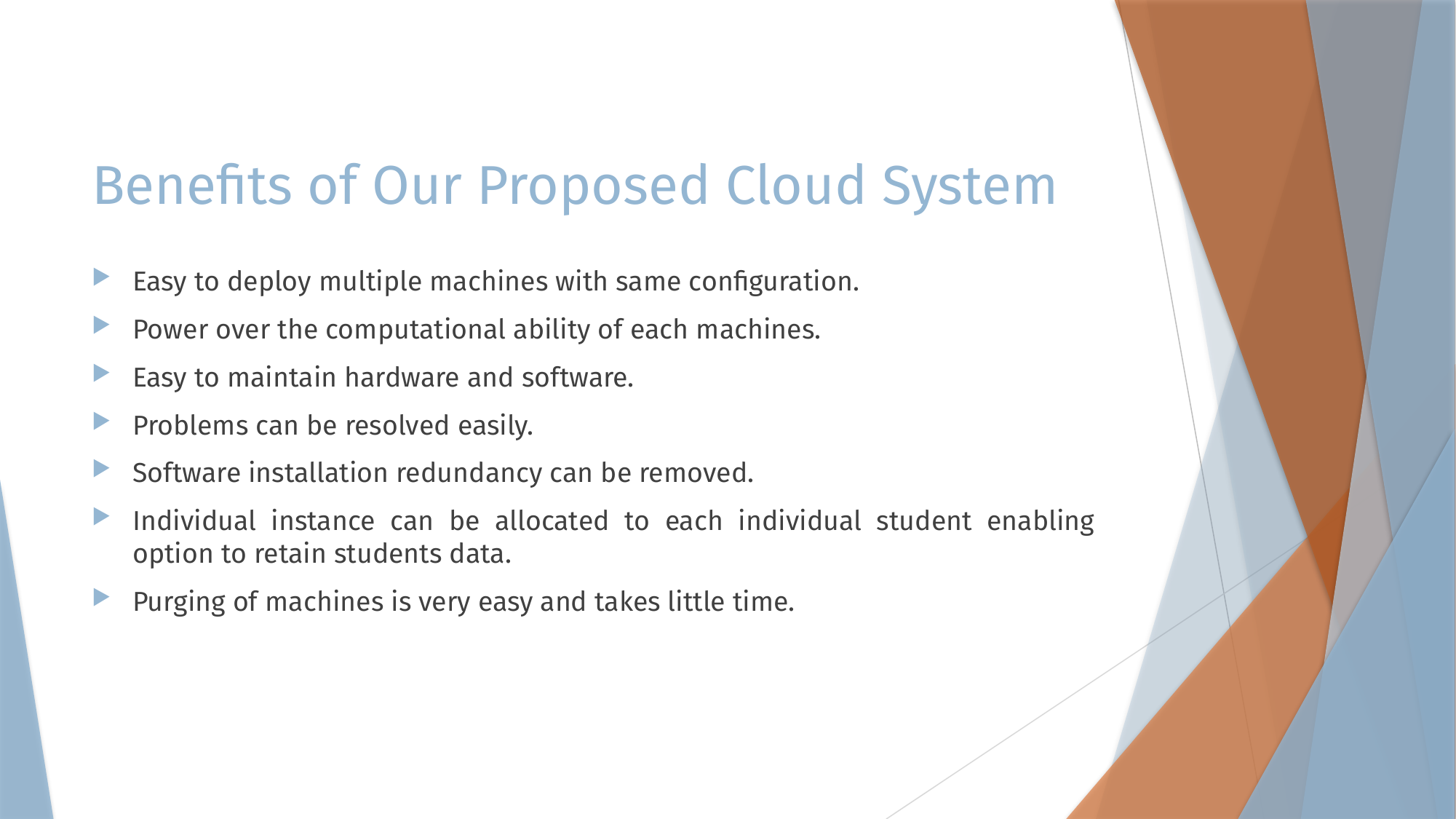

# Benefits of Our Proposed Cloud System
Easy to deploy multiple machines with same configuration.
Power over the computational ability of each machines.
Easy to maintain hardware and software.
Problems can be resolved easily.
Software installation redundancy can be removed.
Individual instance can be allocated to each individual student enabling option to retain students data.
Purging of machines is very easy and takes little time.